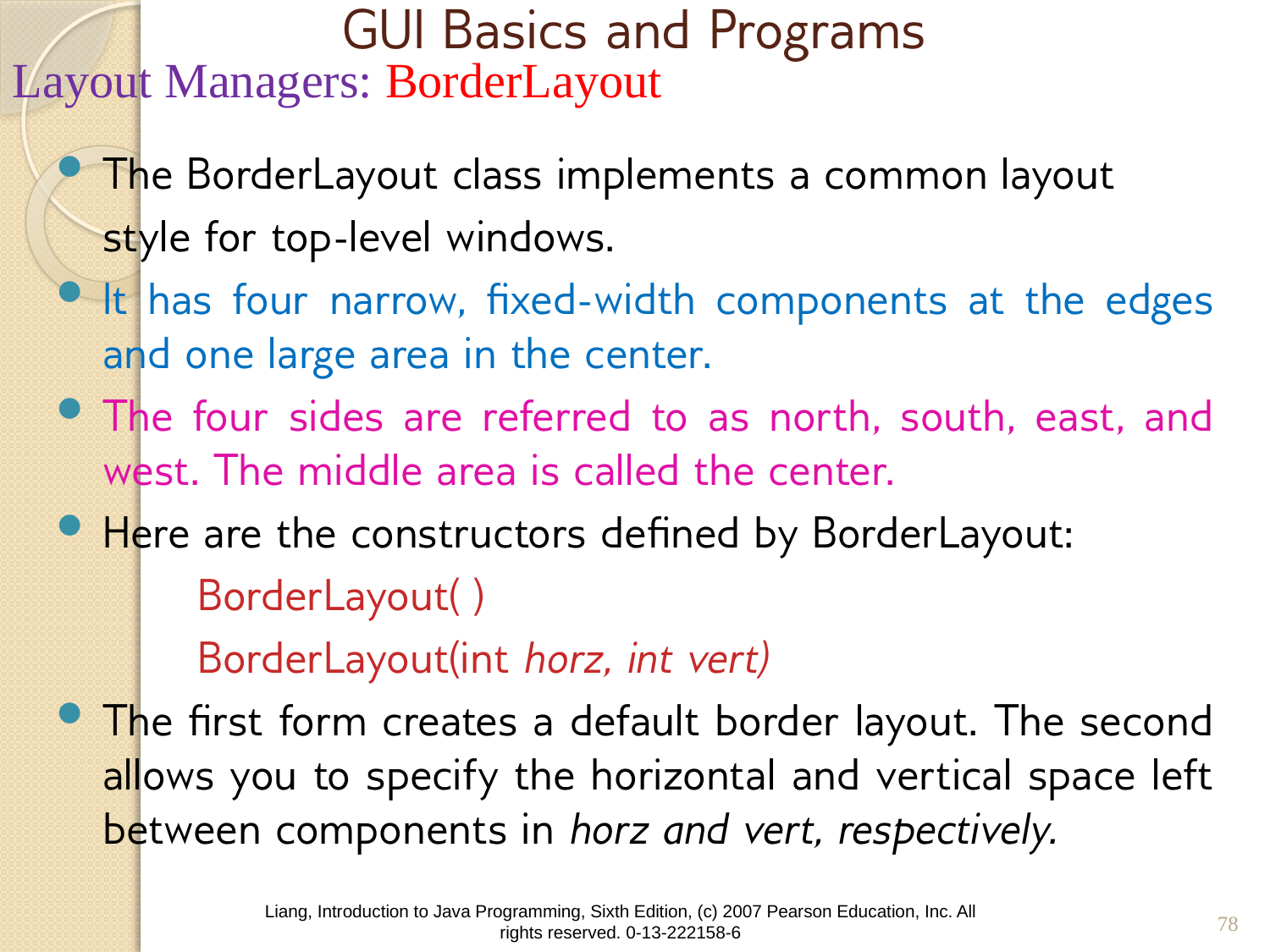

# GUI Basics and Programs
Layout Managers: BorderLayout
The BorderLayout class implements a common layout
	style for top-level windows.
It has four narrow, fixed-width components at the edges and one large area in the center.
The four sides are referred to as north, south, east, and west. The middle area is called the center.
Here are the constructors defined by BorderLayout:
BorderLayout( )
BorderLayout(int horz, int vert)
The first form creates a default border layout. The second allows you to specify the horizontal and vertical space left between components in horz and vert, respectively.
78